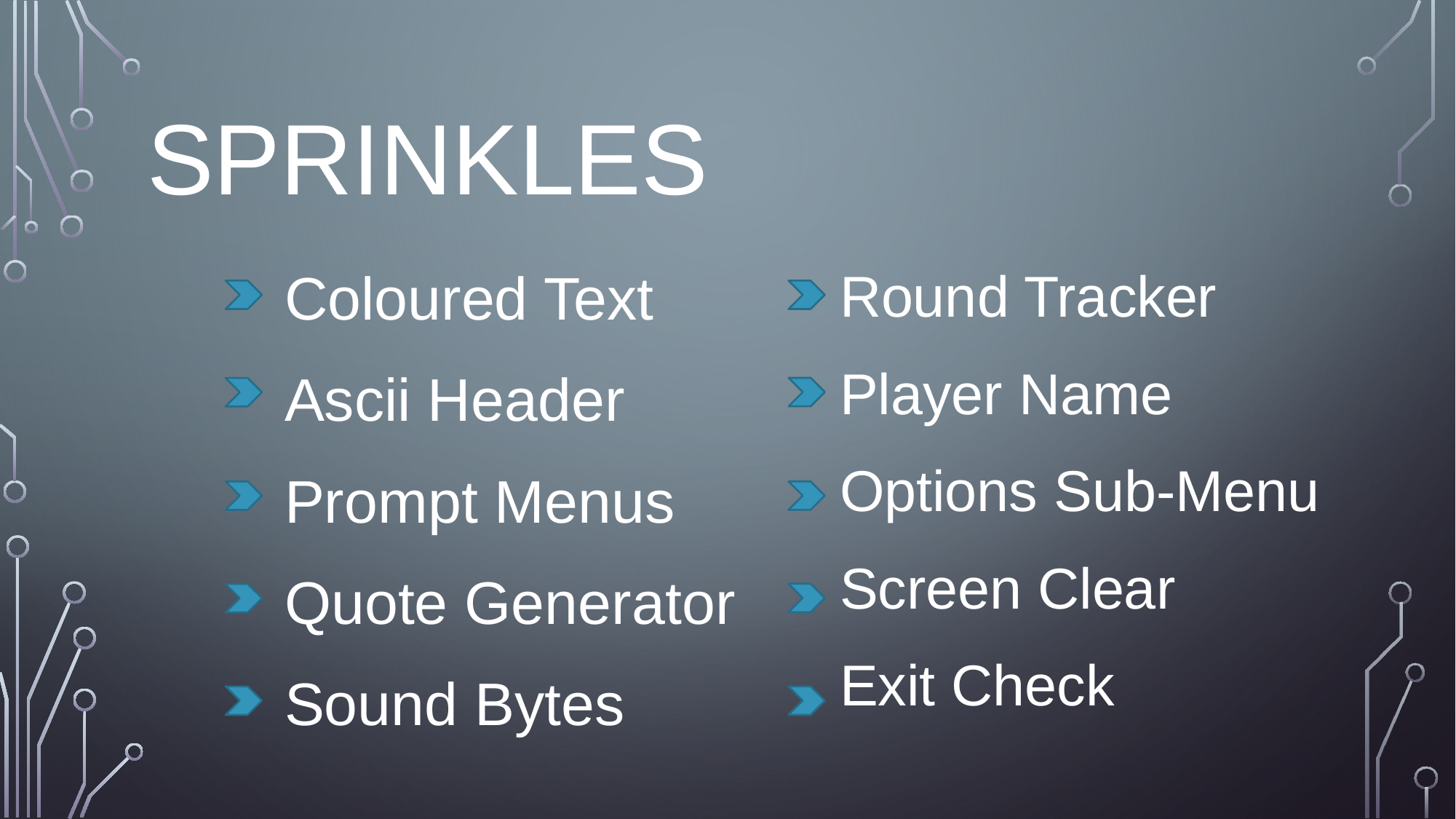

# Sprinkles
	Coloured Text
	Ascii Header
	Prompt Menus
	Quote Generator
	Sound Bytes
	Round Tracker
	Player Name
	Options Sub-Menu
	Screen Clear
	Exit Check